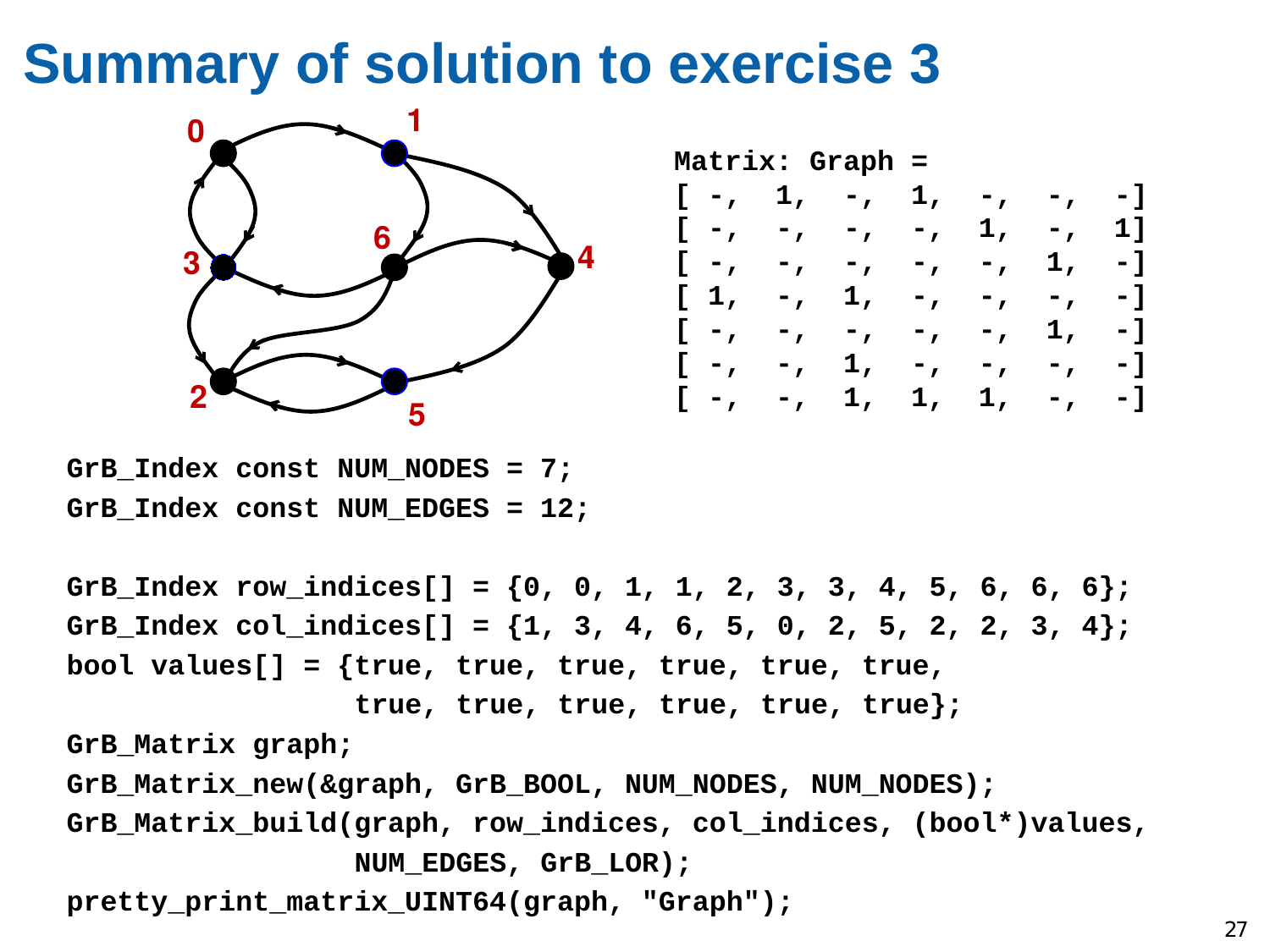

# Summary of solution to exercise 3
1
0

6

4

3

2

5
Matrix: Graph =
[ -,  1,  -,  1,  -,  -,  -]
[ -,  -,  -,  -,  1,  -,  1]
[ -,  -,  -,  -,  -,  1,  -]
[ 1,  -,  1,  -,  -,  -,  -]
[ -,  -,  -,  -,  -,  1,  -]
[ -,  -,  1,  -,  -,  -,  -]
[ -,  -,  1,  1,  1,  -,  -]
GrB_Index const NUM_NODES = 7;
GrB_Index const NUM_EDGES = 12;

GrB_Index row_indices[] = {0, 0, 1, 1, 2, 3, 3, 4, 5, 6, 6, 6};
GrB_Index col_indices[] = {1, 3, 4, 6, 5, 0, 2, 5, 2, 2, 3, 4};
bool values[] = {true, true, true, true, true, true,
                 true, true, true, true, true, true};
GrB_Matrix graph;
GrB_Matrix_new(&graph, GrB_BOOL, NUM_NODES, NUM_NODES);
GrB_Matrix_build(graph, row_indices, col_indices, (bool*)values,
                 NUM_EDGES, GrB_LOR);
pretty_print_matrix_UINT64(graph, "Graph");
27